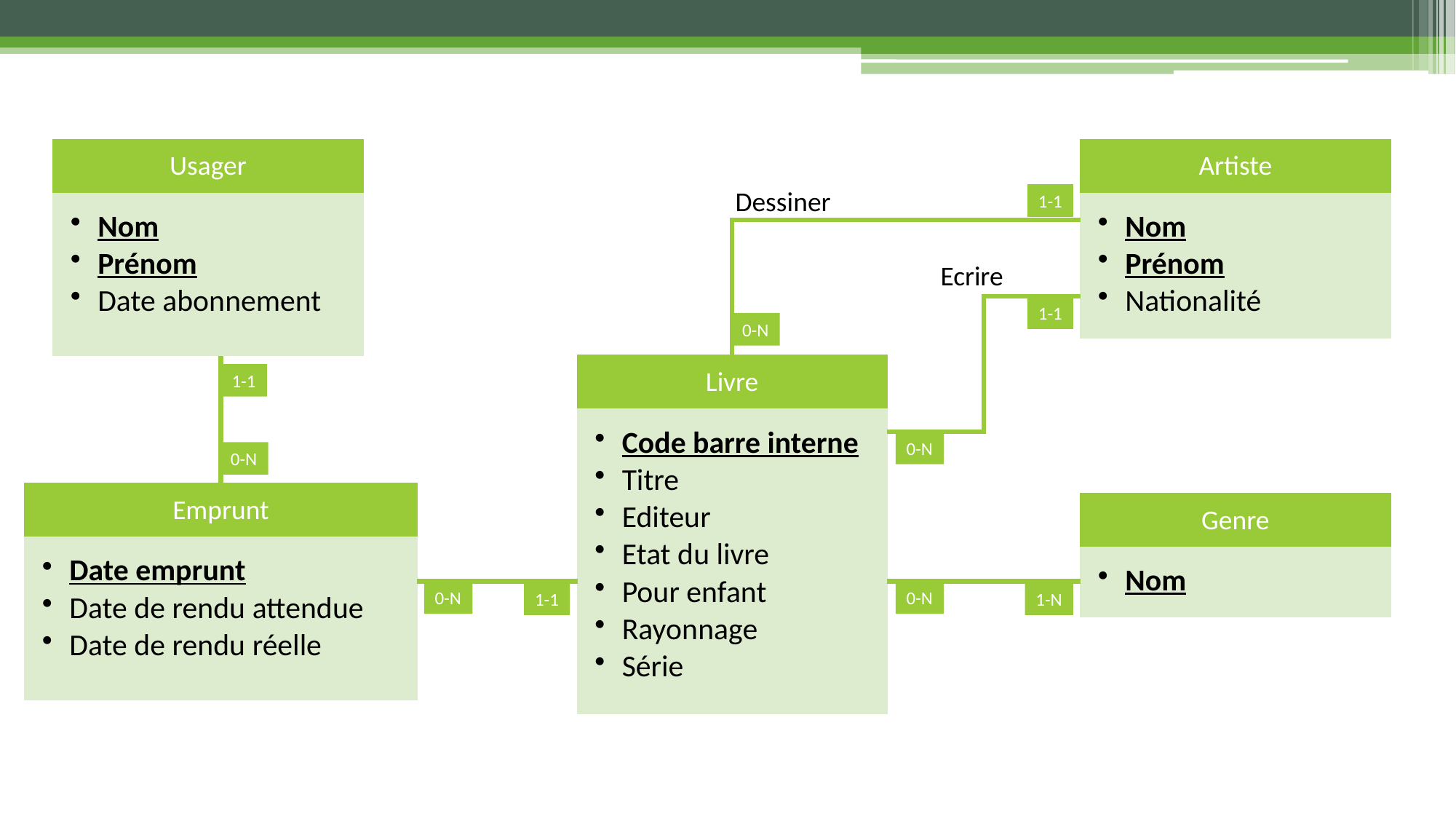

Usager

Artiste
Dessiner
1-1

Nom
Prénom
Nationalité

Nom
Prénom
Date abonnement

Ecrire
1-1
0-N

Livre
1-1

Code barre interne
Titre
Editeur
Etat du livre
Pour enfant
Rayonnage
Série
0-N
0-N

Emprunt

Genre

Date emprunt
Date de rendu attendue
Date de rendu réelle

Nom

0-N
0-N
1-1
1-N